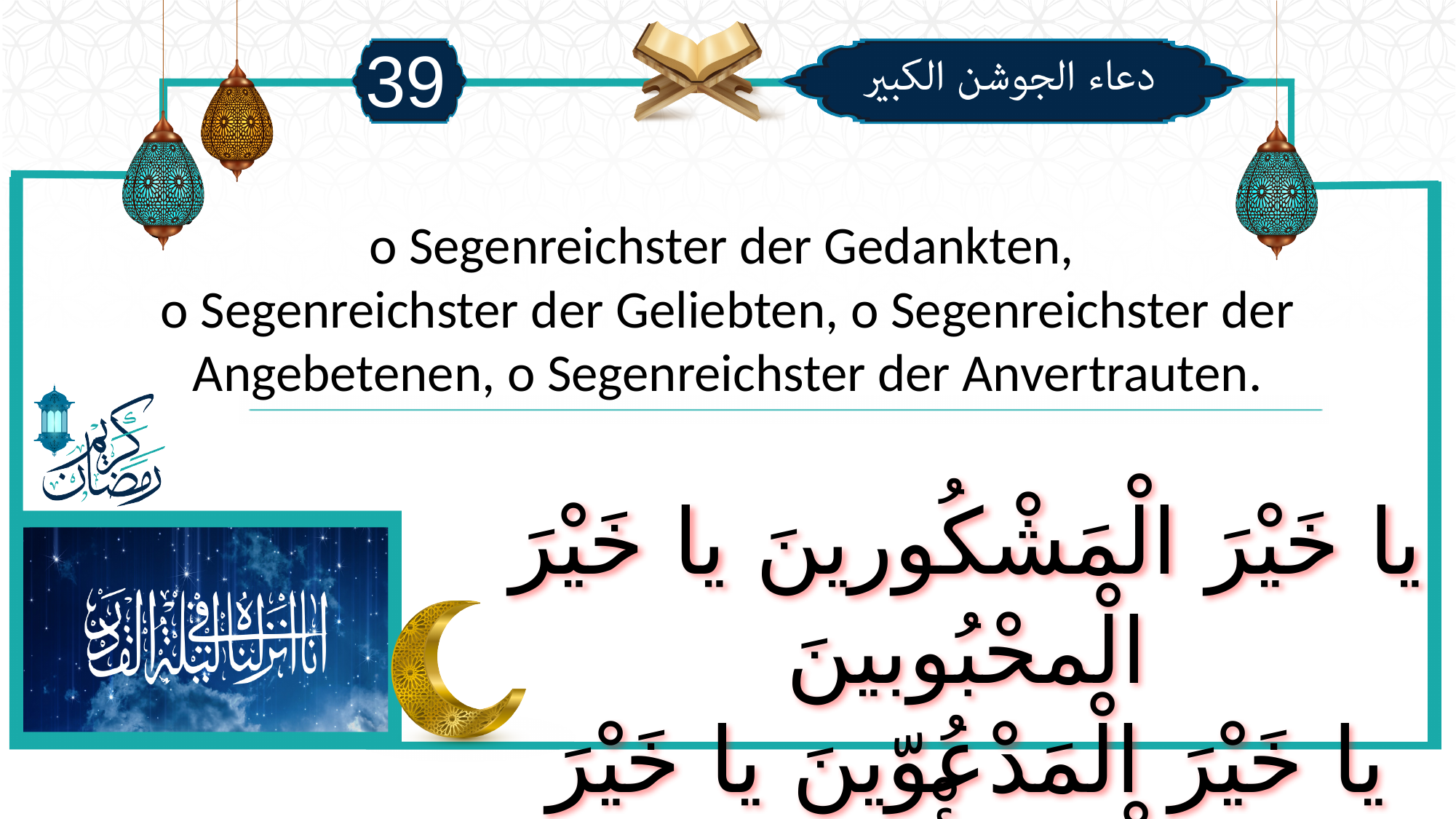

39
o Segenreichster der Gedankten,
o Segenreichster der Geliebten, o Segenreichster der Angebetenen, o Segenreichster der Anvertrauten.
يا خَيْرَ الْمَشْكُورينَ يا خَيْرَ الْمحْبُوبينَ
يا خَيْرَ الْمَدْعُوّينَ يا خَيْرَ الْمُسْتَأْنِسينَ